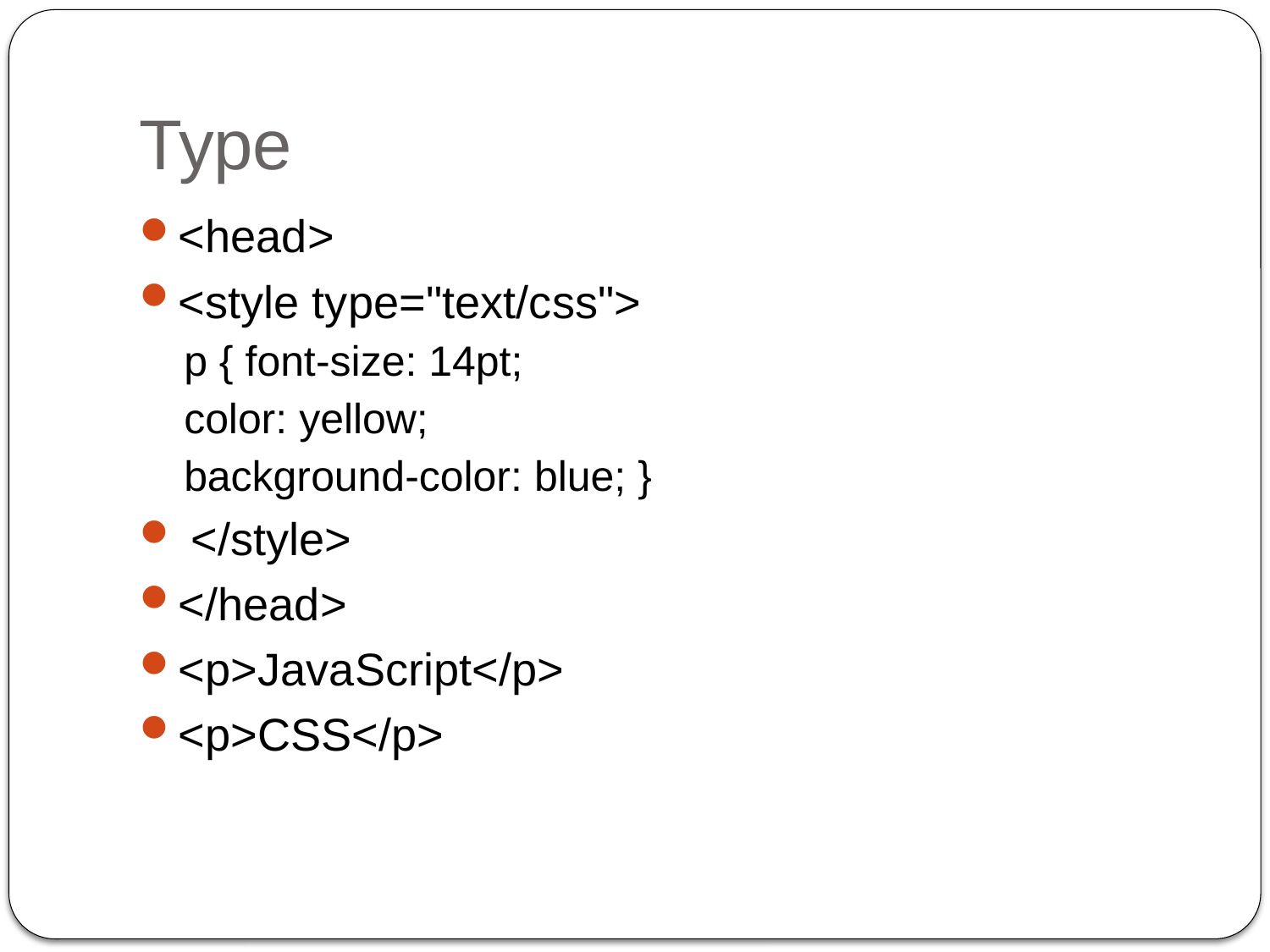

# Type
<head>
<style type="text/css">
p { font-size: 14pt;
color: yellow;
background-color: blue; }
 </style>
</head>
<p>JavaScript</p>
<p>CSS</p>